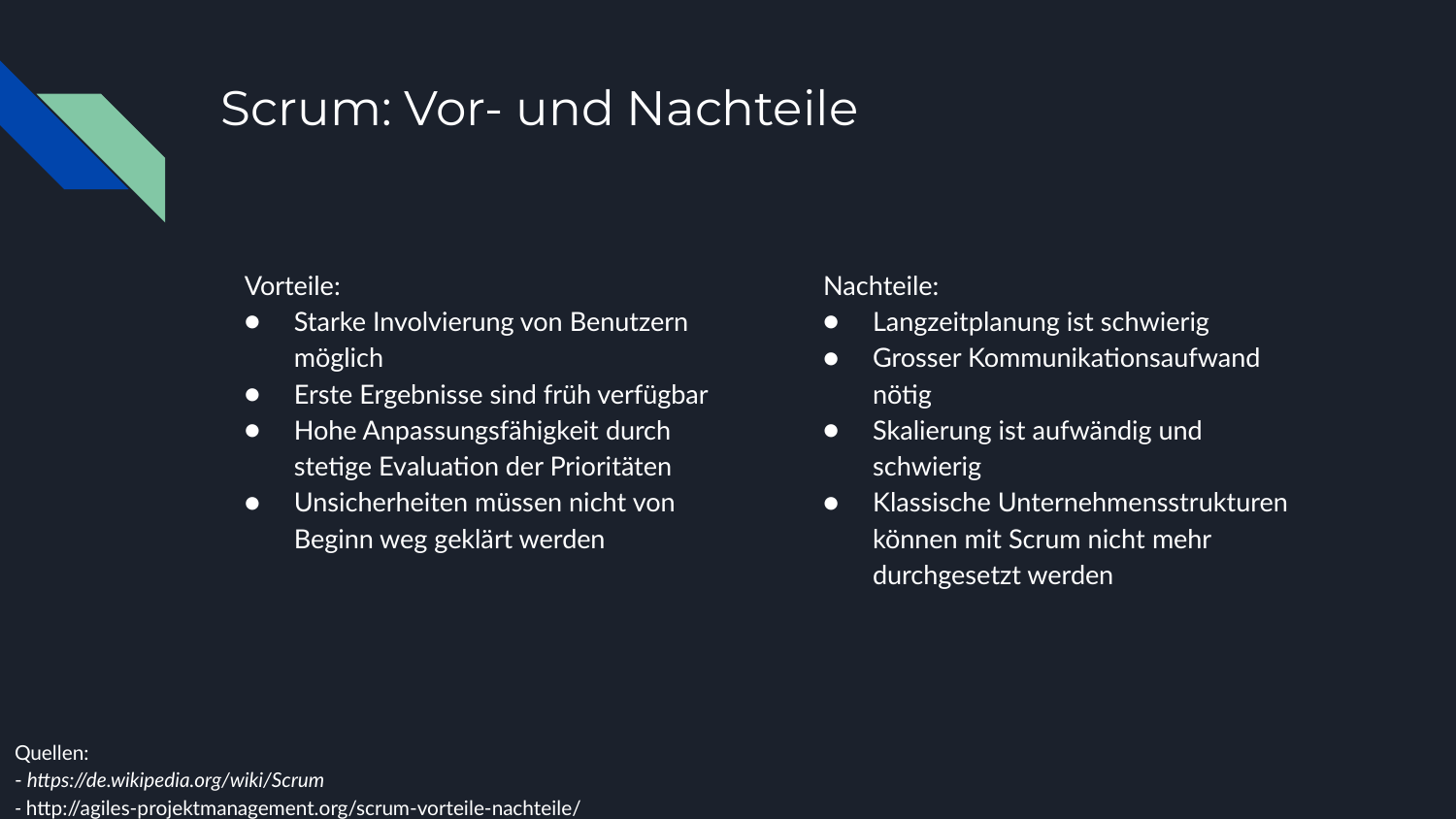

# Scrum: Vor- und Nachteile
Vorteile:
Starke Involvierung von Benutzern möglich
Erste Ergebnisse sind früh verfügbar
Hohe Anpassungsfähigkeit durch stetige Evaluation der Prioritäten
Unsicherheiten müssen nicht von Beginn weg geklärt werden
Nachteile:
Langzeitplanung ist schwierig
Grosser Kommunikationsaufwand nötig
Skalierung ist aufwändig und schwierig
Klassische Unternehmensstrukturen können mit Scrum nicht mehr durchgesetzt werden
Quellen:
- https://de.wikipedia.org/wiki/Scrum
- http://agiles-projektmanagement.org/scrum-vorteile-nachteile/